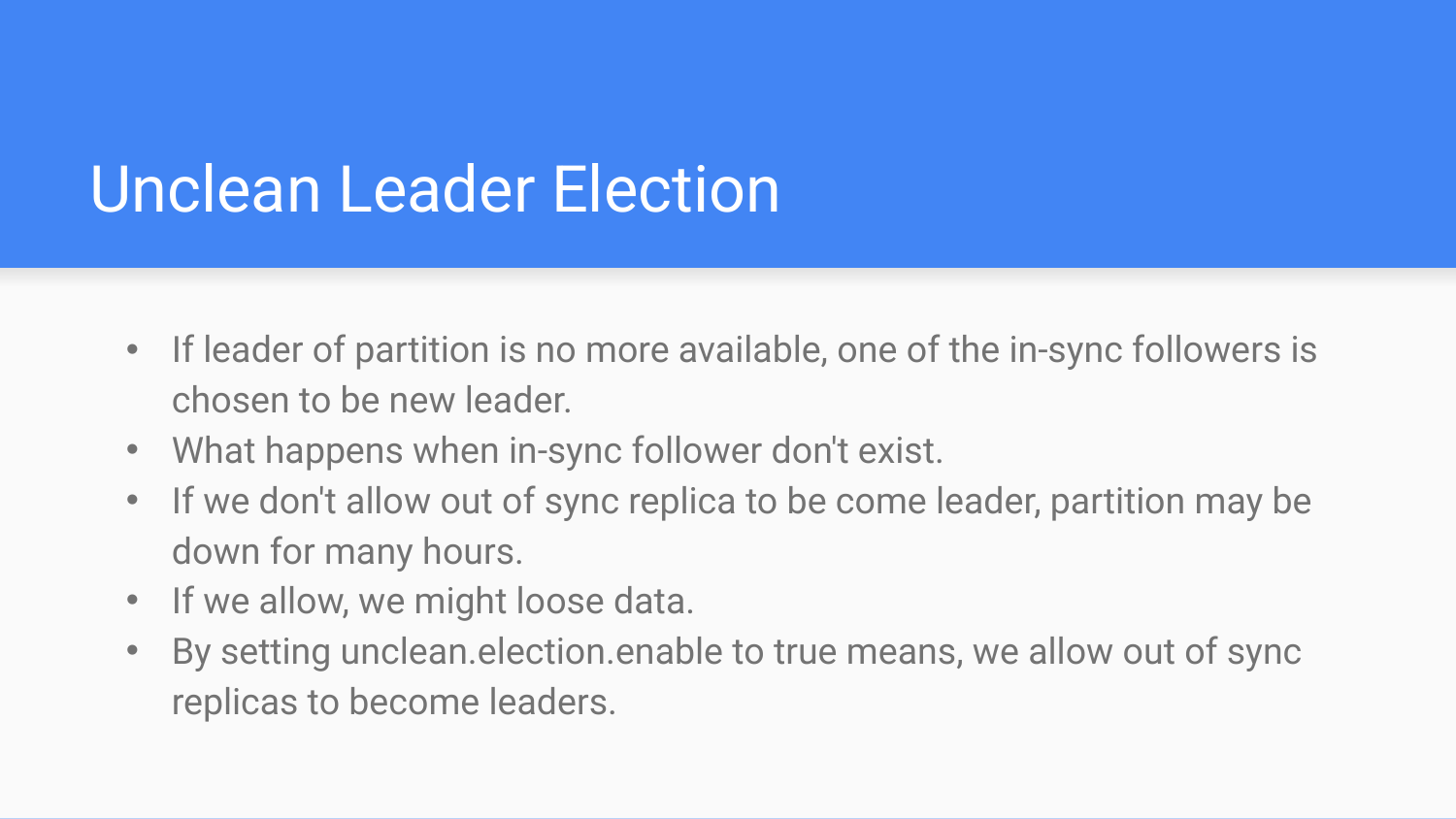

# Unclean Leader Election
If leader of partition is no more available, one of the in-sync followers is chosen to be new leader.
What happens when in-sync follower don't exist.
If we don't allow out of sync replica to be come leader, partition may be down for many hours.
If we allow, we might loose data.
By setting unclean.election.enable to true means, we allow out of sync replicas to become leaders.